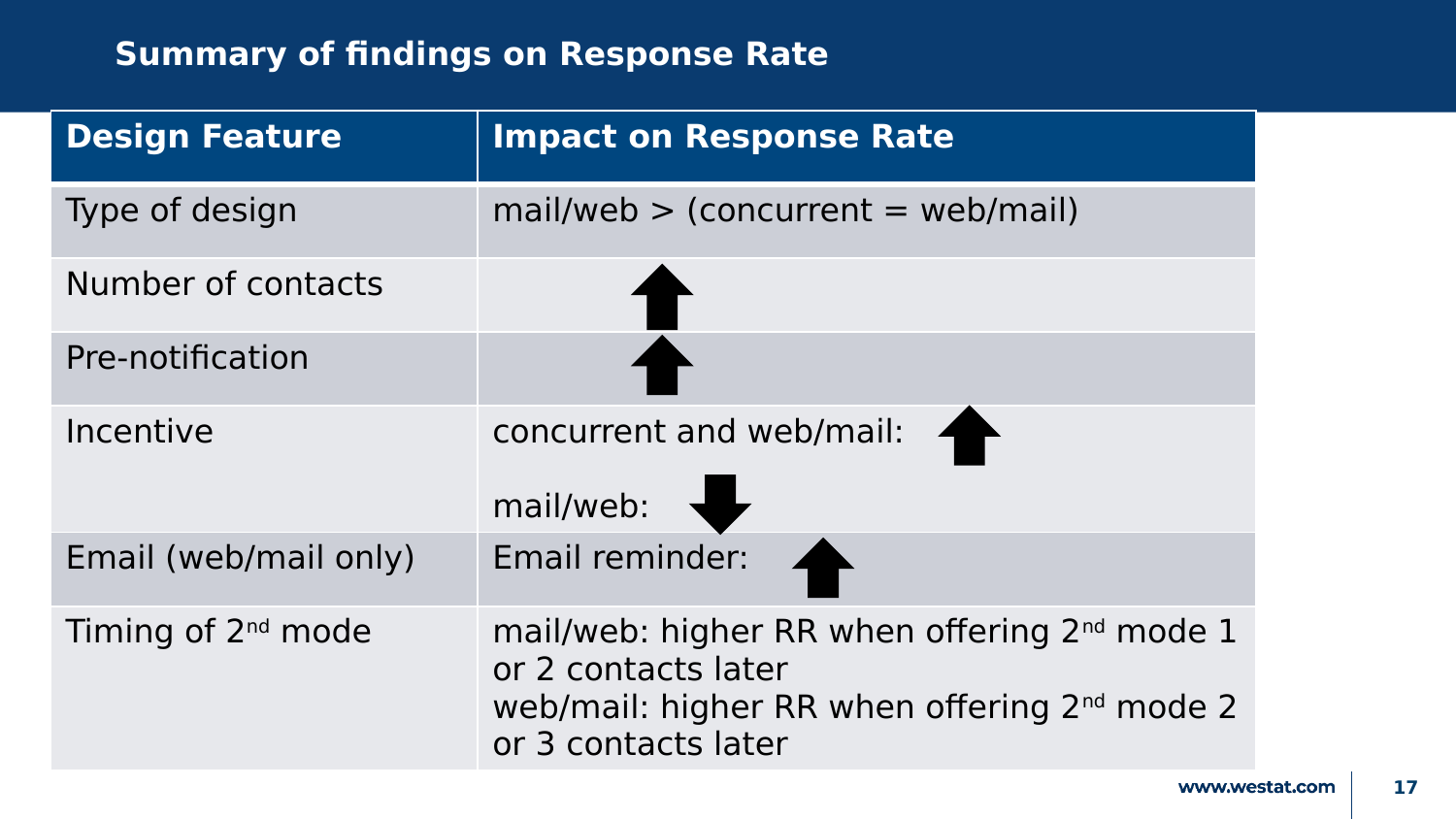

# Summary of findings on Response Rate
| Design Feature | Impact on Response Rate |
| --- | --- |
| Type of design | mail/web > (concurrent = web/mail) |
| Number of contacts |  |
| Pre-notification |  |
| Incentive | concurrent and web/mail: mail/web: |
| Email (web/mail only) | Email reminder: |
| Timing of 2nd mode | mail/web: higher RR when offering 2nd mode 1 or 2 contacts later web/mail: higher RR when offering 2nd mode 2 or 3 contacts later |

17